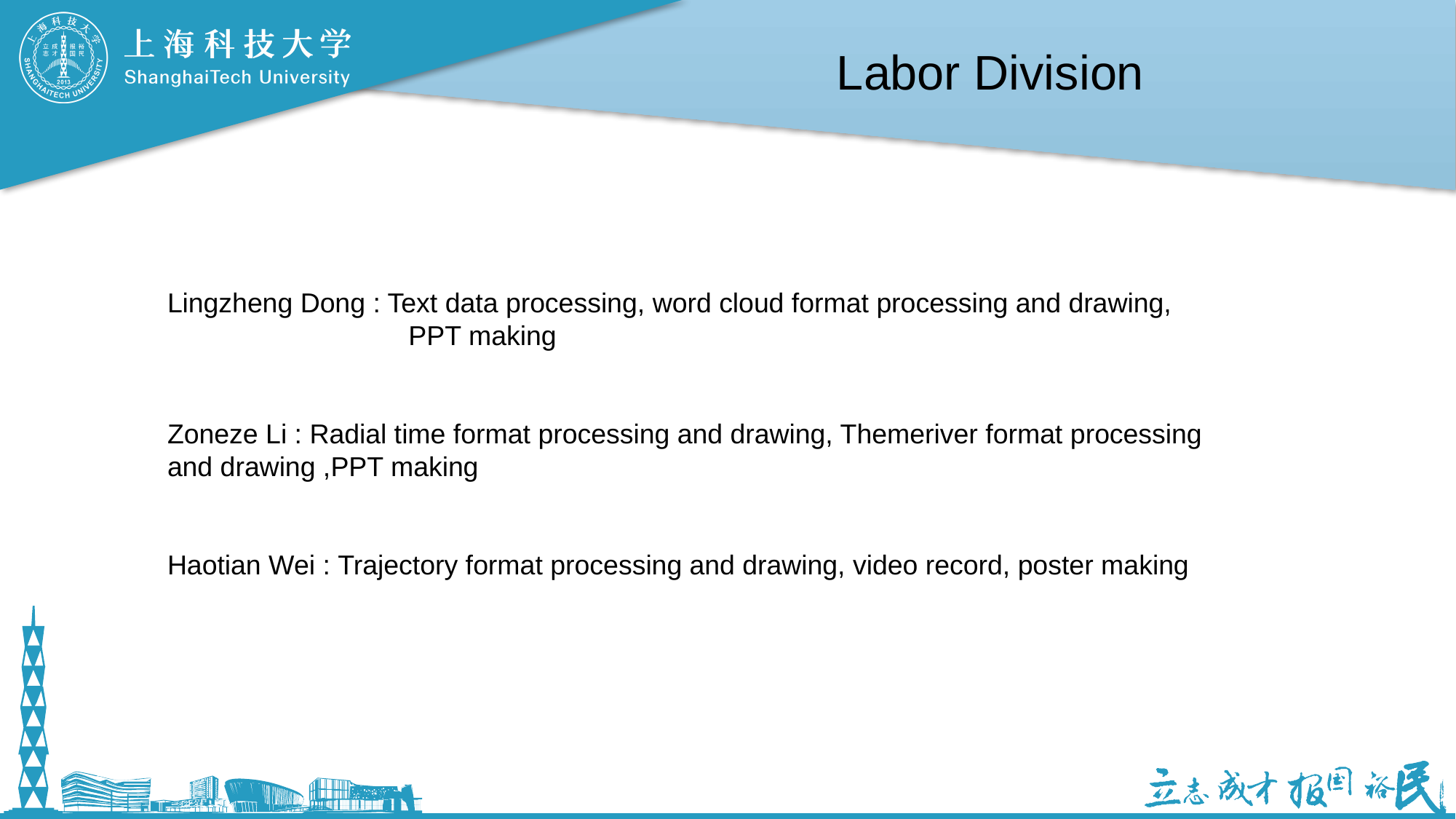

Labor Division
Lingzheng Dong : Text data processing, word cloud format processing and drawing,
           		   PPT making

Zoneze Li : Radial time format processing and drawing, Themeriver format processing 	     and drawing ,PPT making

Haotian Wei : Trajectory format processing and drawing, video record, poster making